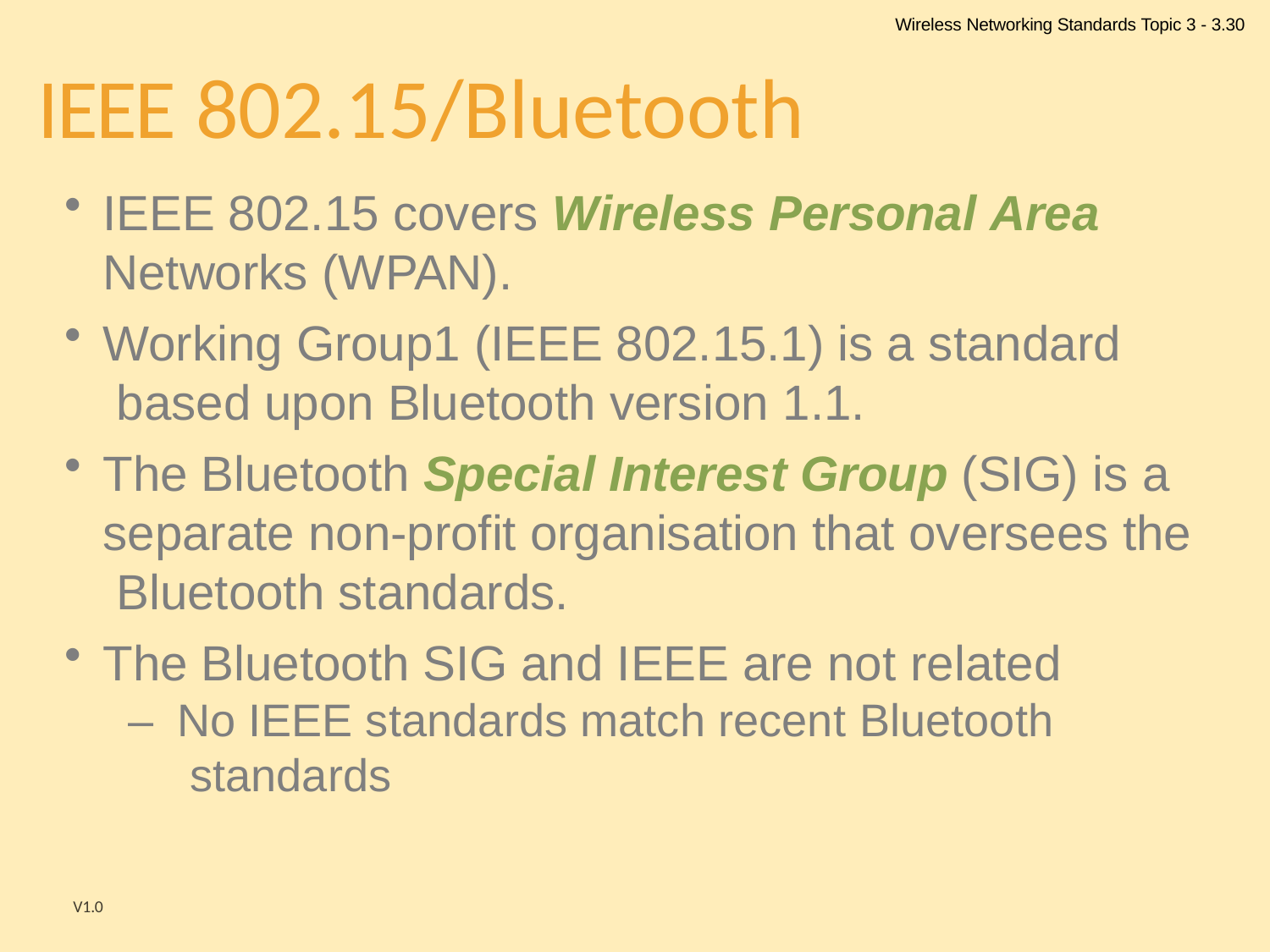

Wireless Networking Standards Topic 3 - 3.30
# IEEE 802.15/Bluetooth
IEEE 802.15 covers Wireless Personal Area
Networks (WPAN).
Working Group1 (IEEE 802.15.1) is a standard  based upon Bluetooth version 1.1.
The Bluetooth Special Interest Group (SIG) is a  separate non-profit organisation that oversees the  Bluetooth standards.
The Bluetooth SIG and IEEE are not related
–	No IEEE standards match recent Bluetooth  standards
V1.0